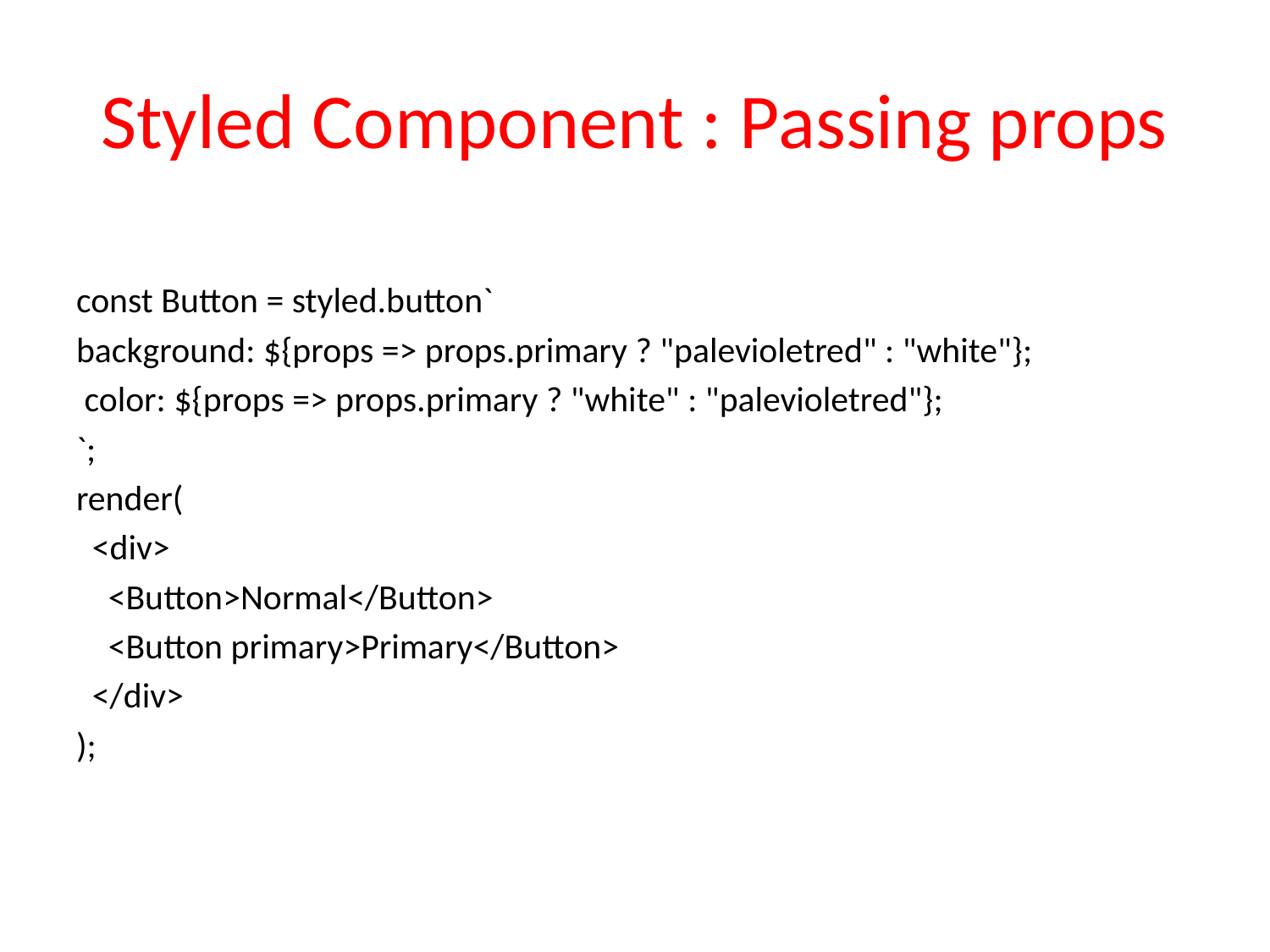

# Styled Component : Passing props

const Button = styled.button`
background: ${props => props.primary ? "palevioletred" : "white"};
 color: ${props => props.primary ? "white" : "palevioletred"};
`;
render(
  <div>
    <Button>Normal</Button>
    <Button primary>Primary</Button>
  </div>
);